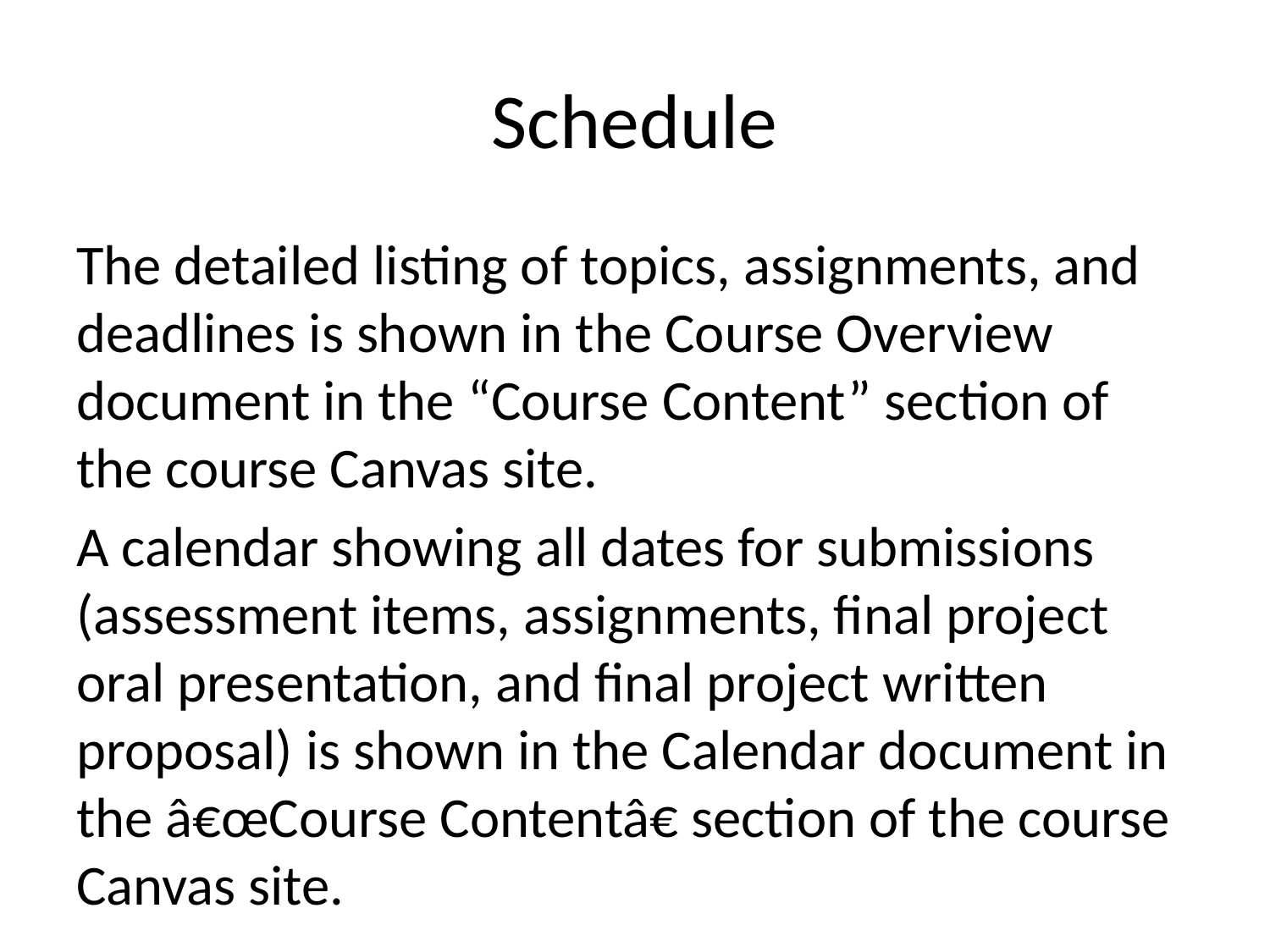

# Schedule
The detailed listing of topics, assignments, and deadlines is shown in the Course Overview document in the “Course Content” section of the course Canvas site.
A calendar showing all dates for submissions (assessment items, assignments, final project oral presentation, and final project written proposal) is shown in the Calendar document in the â€œCourse Contentâ€ section of the course Canvas site.